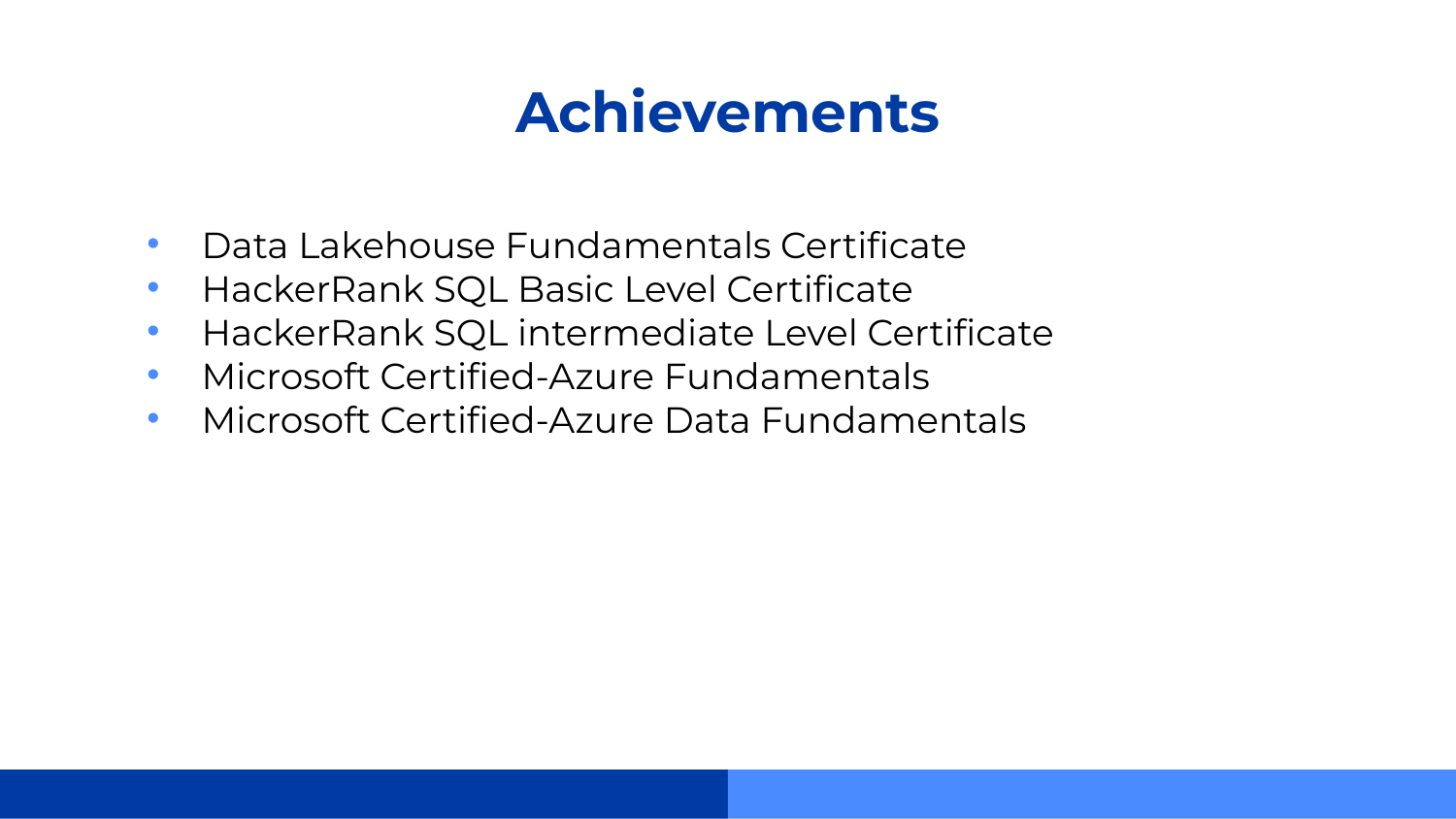

# Achievements
Data Lakehouse Fundamentals Certificate
HackerRank SQL Basic Level Certificate
HackerRank SQL intermediate Level Certificate
Microsoft Certified-Azure Fundamentals
Microsoft Certified-Azure Data Fundamentals